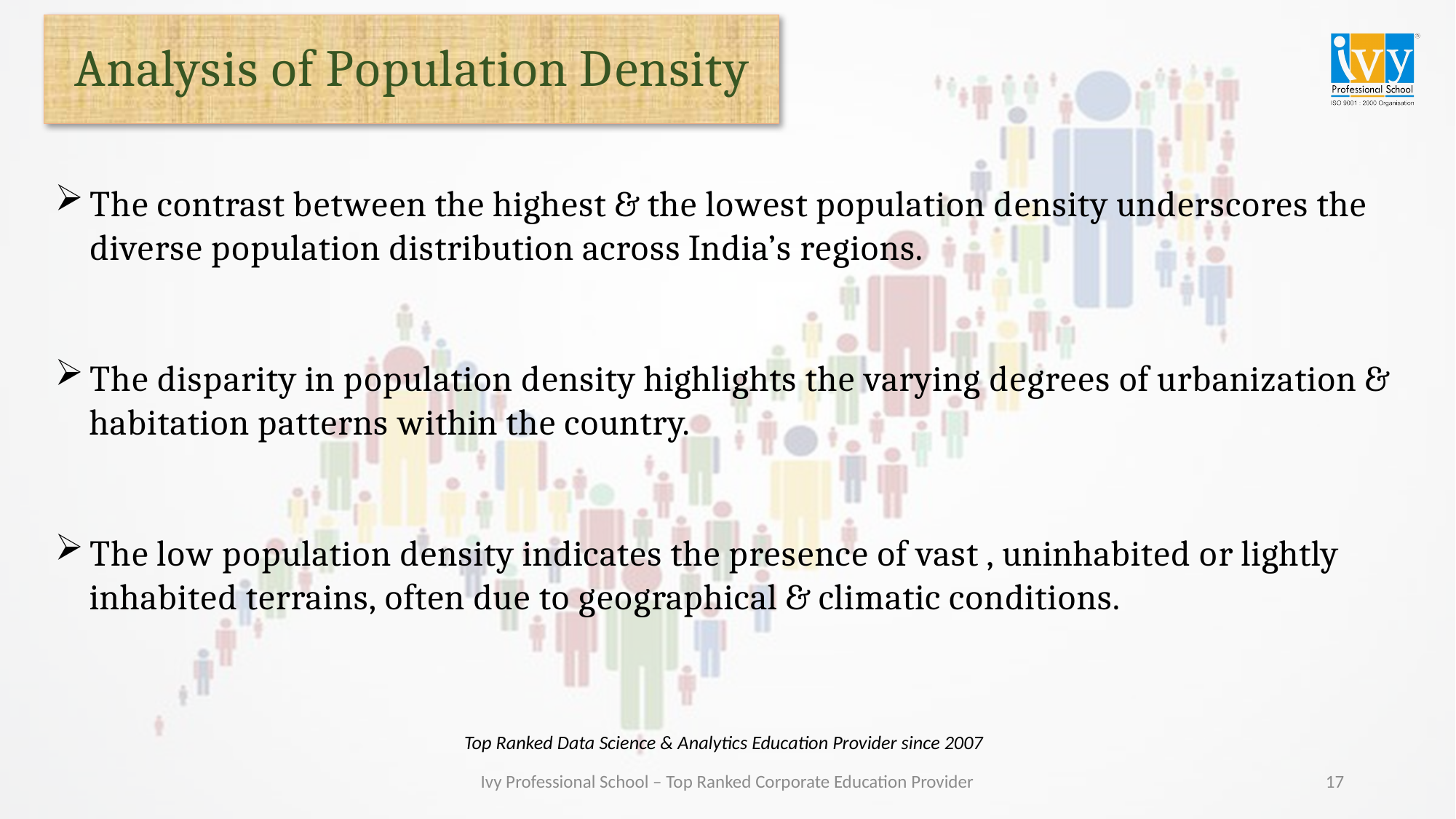

# Analysis of Population Density
The contrast between the highest & the lowest population density underscores the diverse population distribution across India’s regions.

The disparity in population density highlights the varying degrees of urbanization & habitation patterns within the country.

The low population density indicates the presence of vast , uninhabited or lightly inhabited terrains, often due to geographical & climatic conditions.

Top Ranked Data Science & Analytics Education Provider since 2007

17